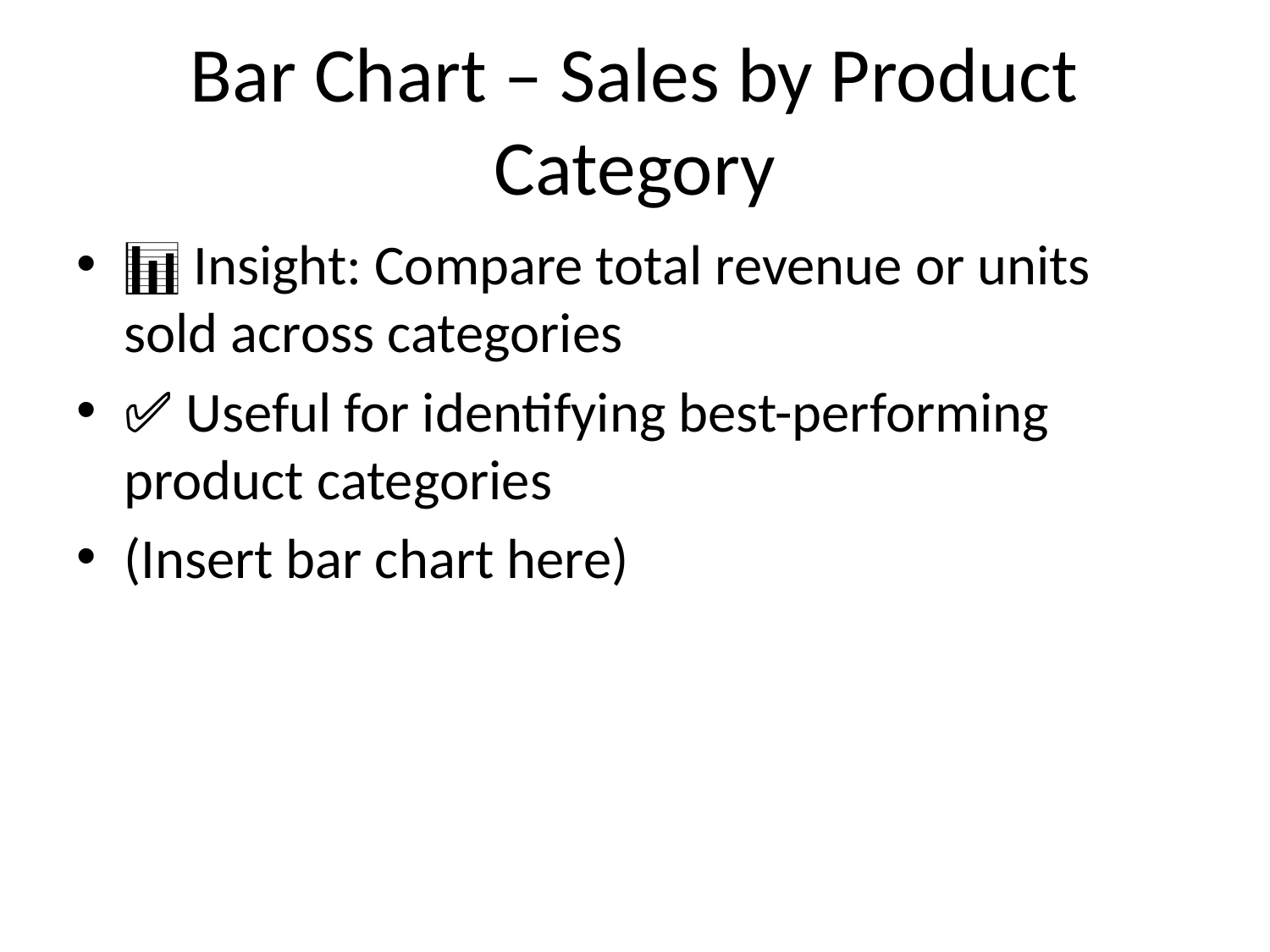

# Bar Chart – Sales by Product Category
📊 Insight: Compare total revenue or units sold across categories
✅ Useful for identifying best-performing product categories
(Insert bar chart here)